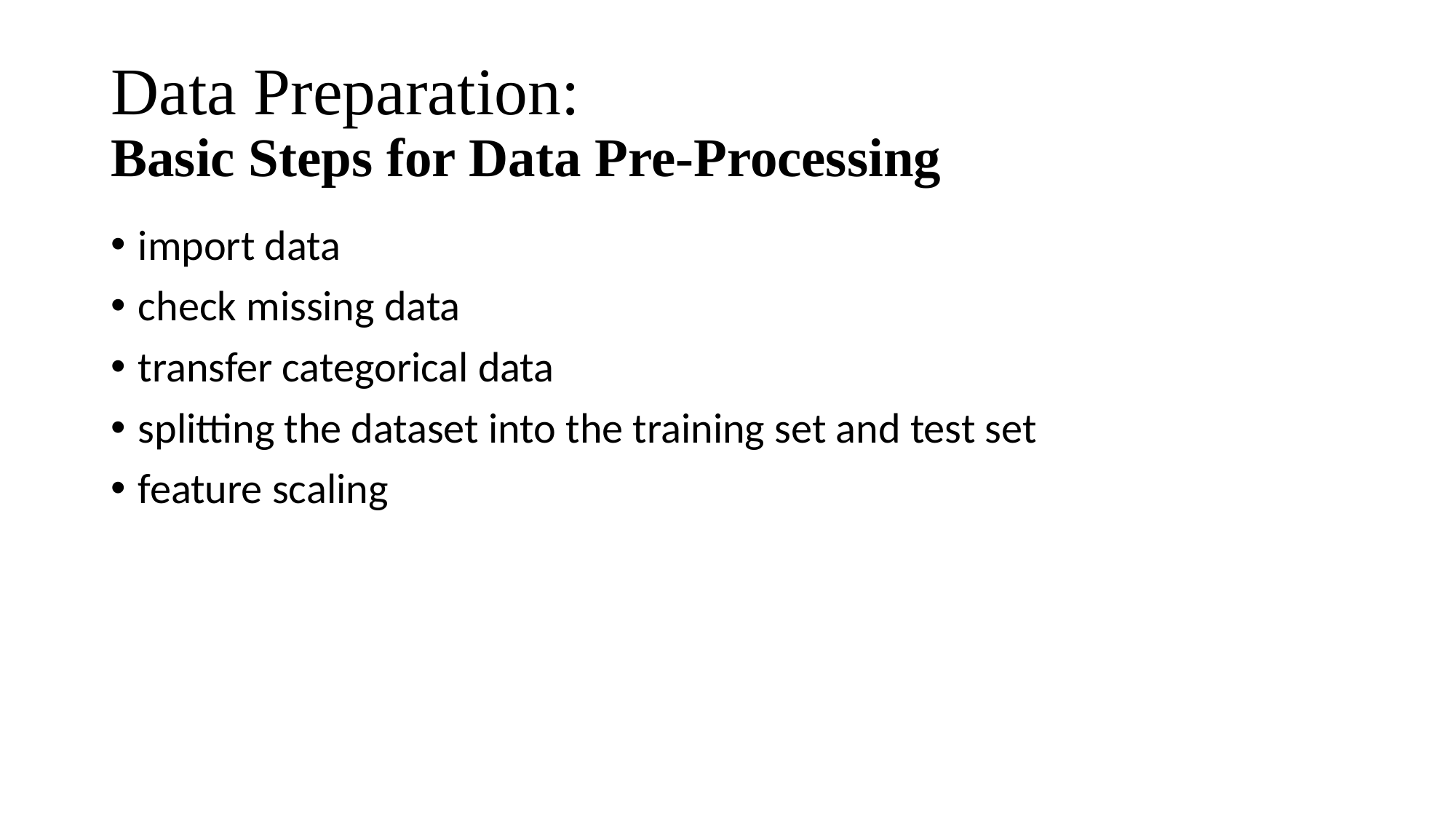

# Data Preparation: Basic Steps for Data Pre-Processing
import data
check missing data
transfer categorical data
splitting the dataset into the training set and test set
feature scaling